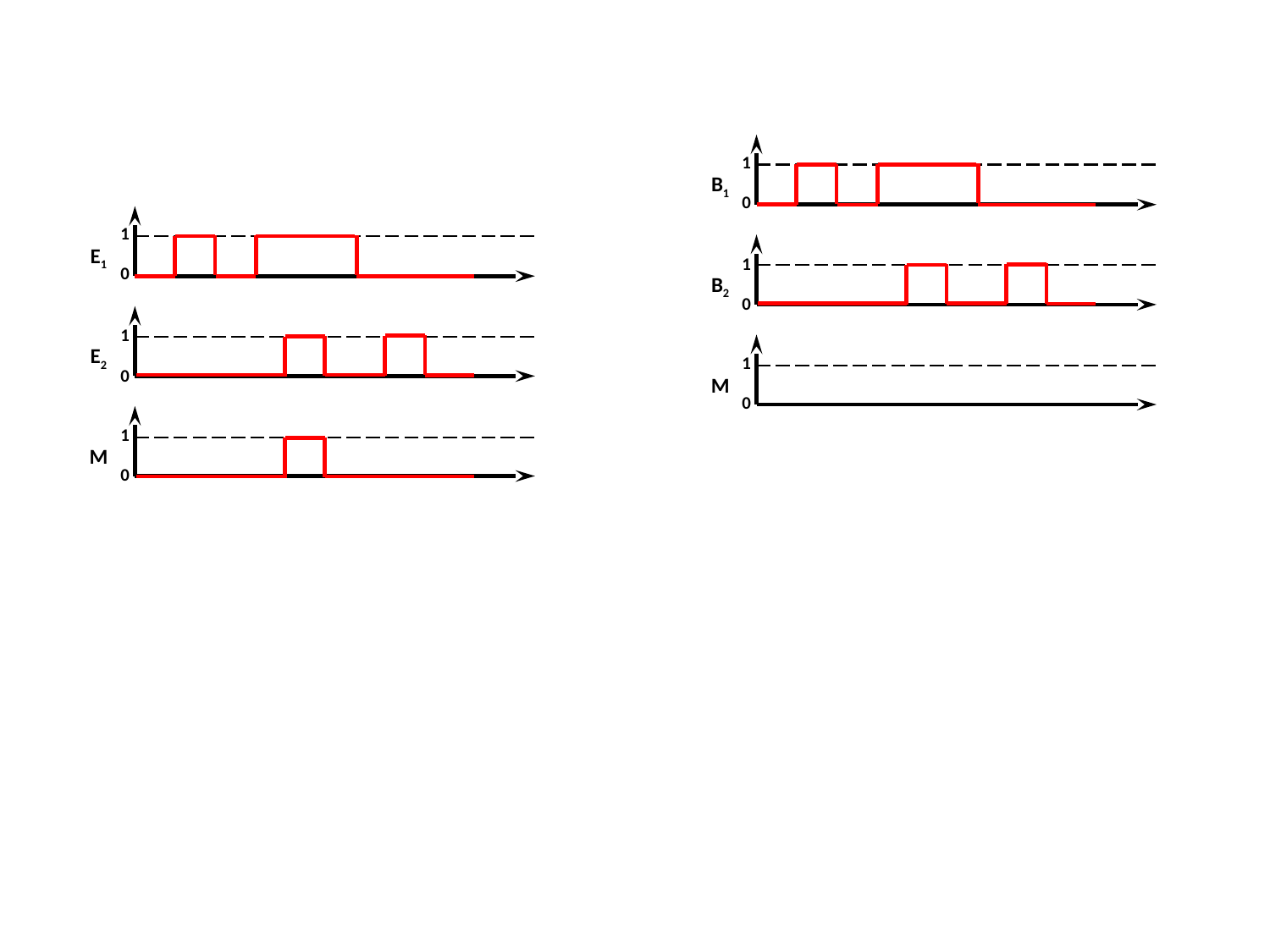

1
0
B1
1
0
B2
1
0
M
1
0
E1
1
0
E2
1
0
M